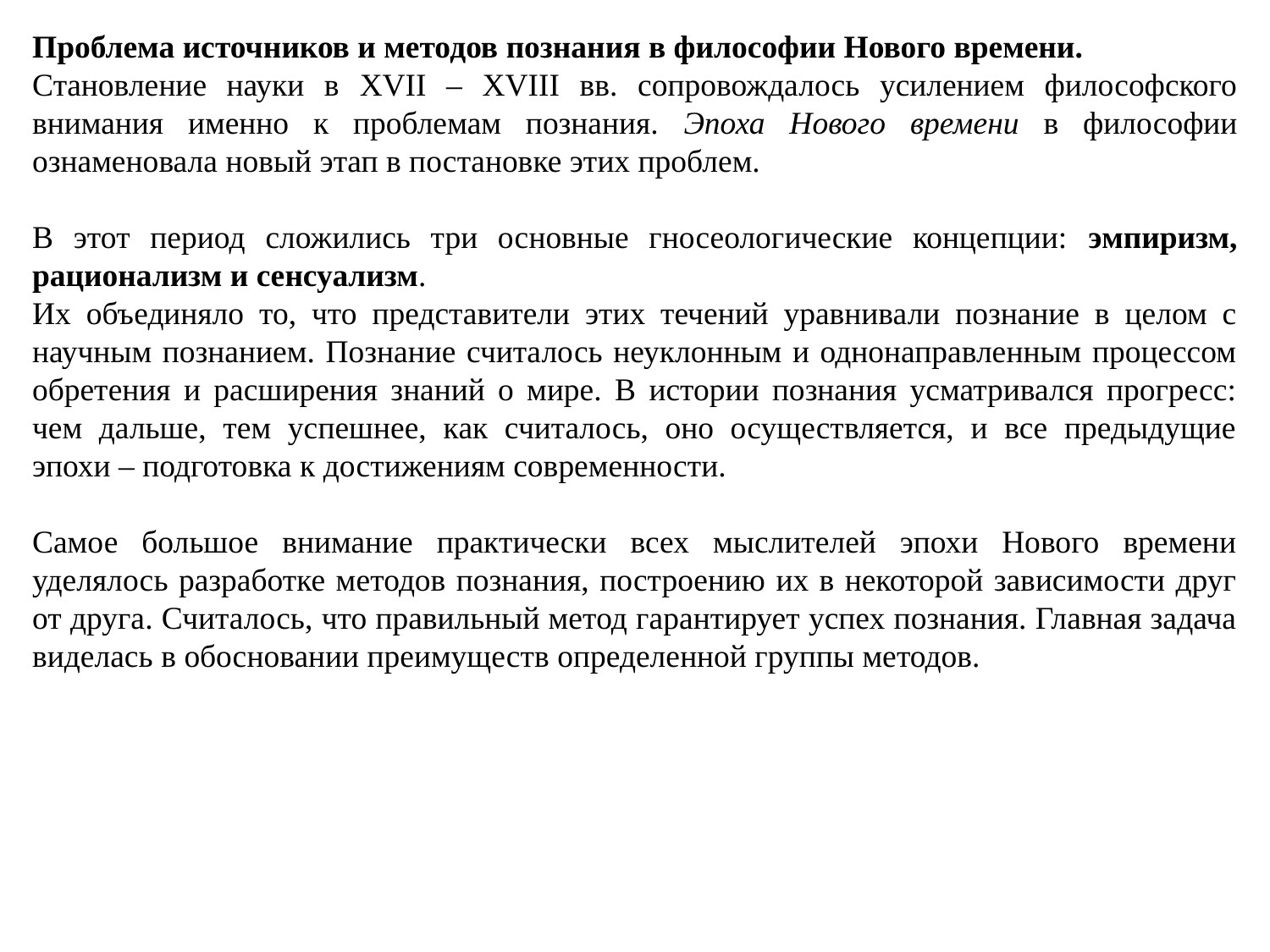

Проблема источников и методов познания в философии Нового времени.
Становление науки в XVII – XVIII вв. сопровождалось усилением философского внимания именно к проблемам познания. Эпоха Нового времени в философии ознаменовала новый этап в постановке этих проблем.

В этот период сложились три основные гносеологические концепции: эмпиризм, рационализм и сенсуализм.
Их объединяло то, что представители этих течений уравнивали познание в целом с научным познанием. Познание считалось неуклонным и однонаправленным процессом обретения и расширения знаний о мире. В истории познания усматривался прогресс: чем дальше, тем успешнее, как считалось, оно осуществляется, и все предыдущие эпохи – подготовка к достижениям современности.

Самое большое внимание практически всех мыслителей эпохи Нового времени уделялось разработке методов познания, построению их в некоторой зависимости друг от друга. Считалось, что правильный метод гарантирует успех познания. Главная задача виделась в обосновании преимуществ определенной группы методов.